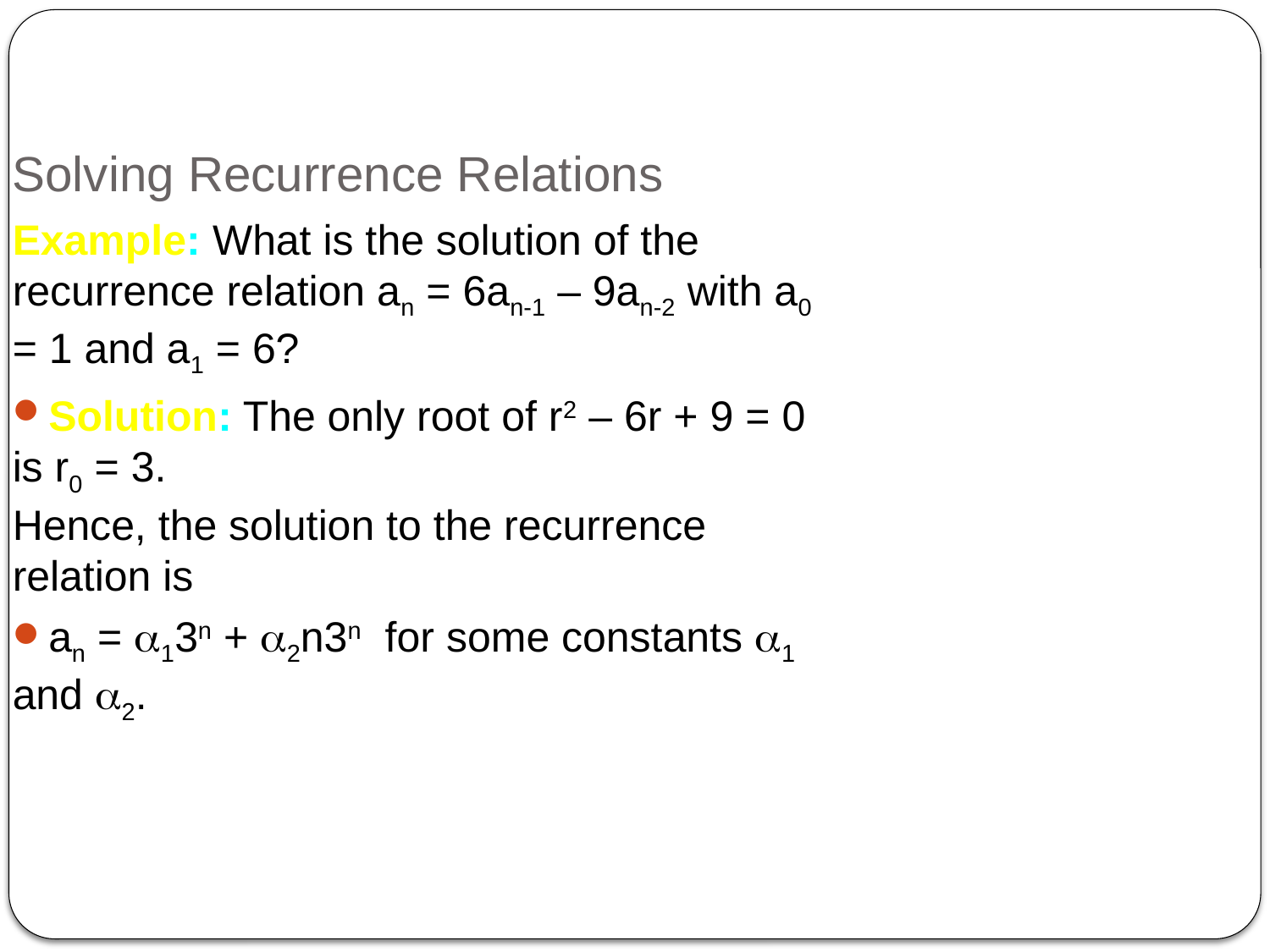

# Solving Recurrence Relations
Example: What is the solution of the recurrence relation an = 6an-1 – 9an-2 with a0 = 1 and a1 = 6?
Solution: The only root of r2 – 6r + 9 = 0 is r0 = 3.
Hence, the solution to the recurrence relation is
an = α13n + α2n3n  for some constants α1 and α2.